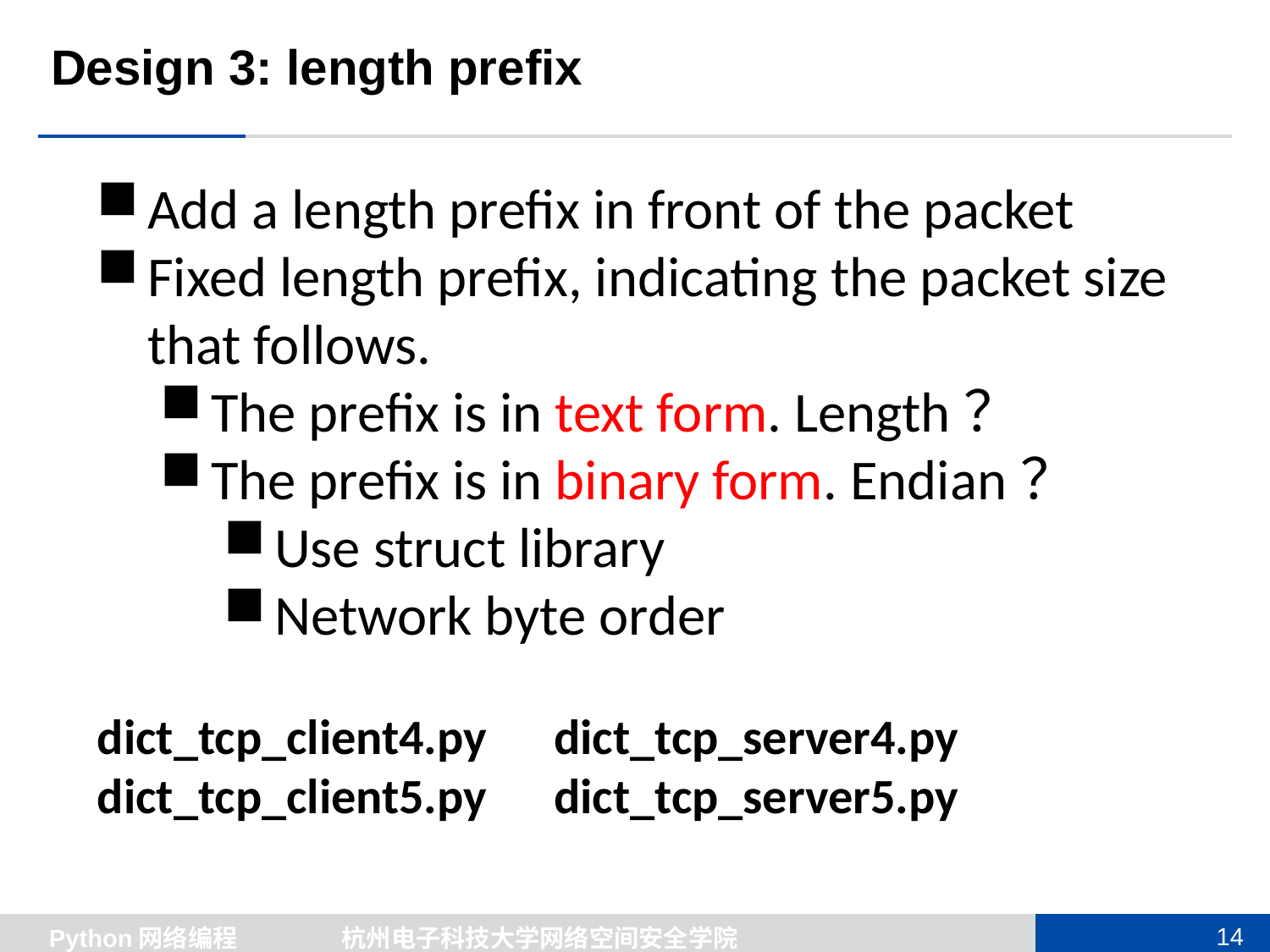

# Design 3: length prefix
Add a length prefix in front of the packet
Fixed length prefix, indicating the packet size that follows.
The prefix is in text form. Length？
The prefix is in binary form. Endian？
Use struct library
Network byte order

dict_tcp_client4.py      dict_tcp_server4.py
dict_tcp_client5.py      dict_tcp_server5.py